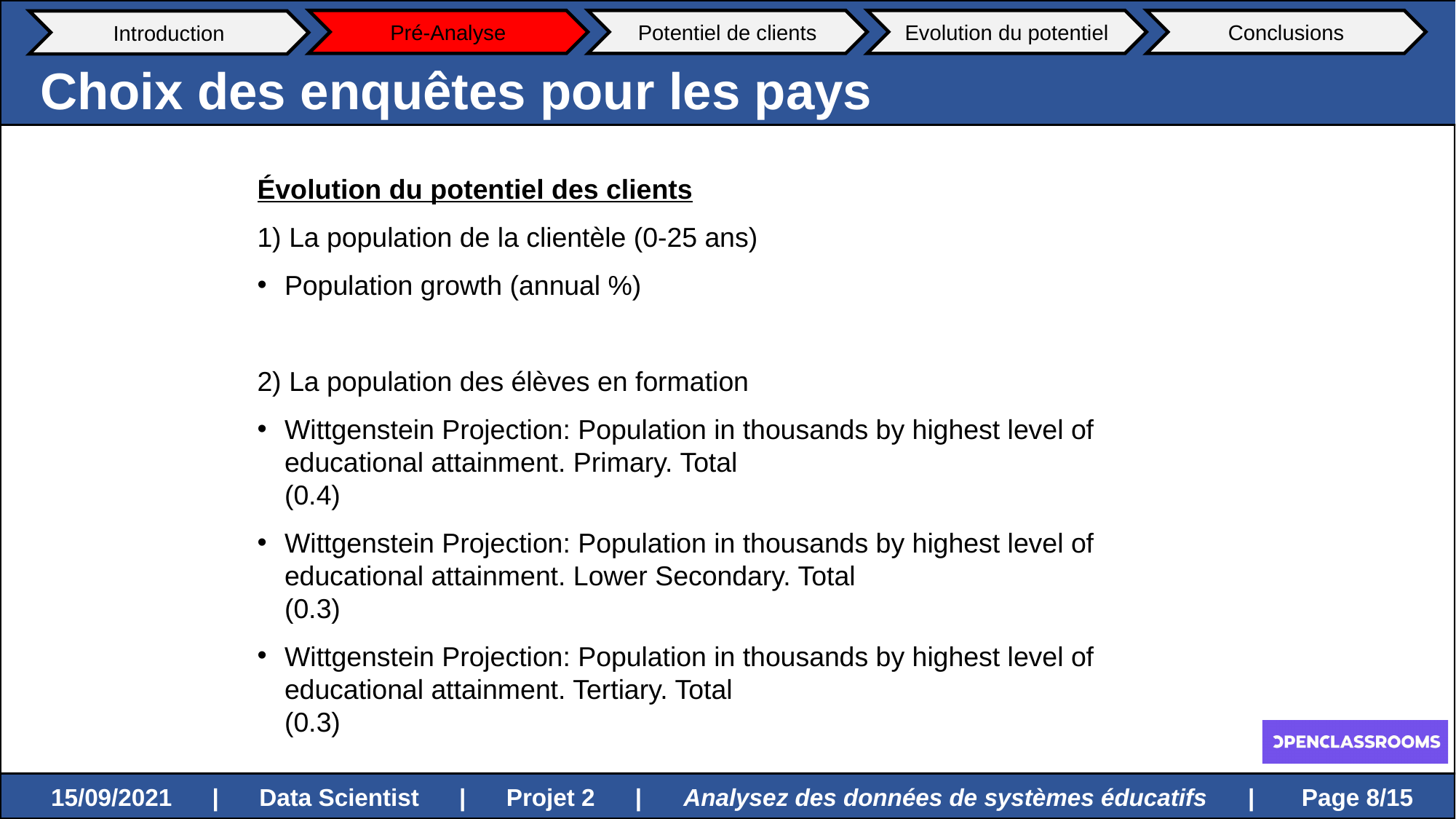

Pré-Analyse
Potentiel de clients
Evolution du potentiel
Conclusions
Introduction
Choix des enquêtes pour les pays
Évolution du potentiel des clients
1) La population de la clientèle (0-25 ans)
Population growth (annual %)

2) La population des élèves en formation
Wittgenstein Projection: Population in thousands by highest level of educational attainment. Primary. Total				(0.4)
Wittgenstein Projection: Population in thousands by highest level of educational attainment. Lower Secondary. Total			(0.3)
Wittgenstein Projection: Population in thousands by highest level of
educational attainment. Tertiary. Total				(0.3)
     Page 8/15